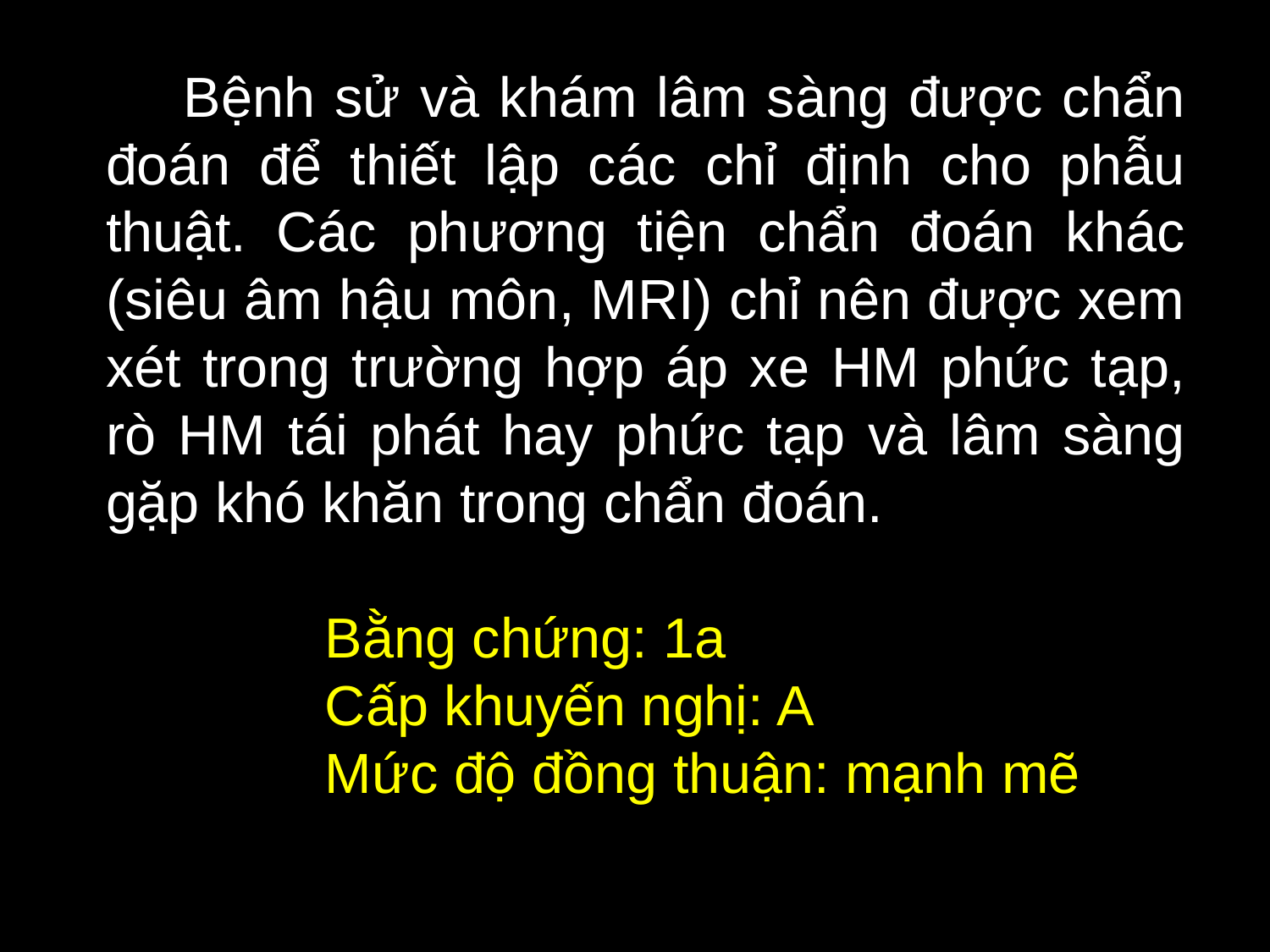

Bệnh sử và khám lâm sàng được chẩn đoán để thiết lập các chỉ định cho phẫu thuật. Các phương tiện chẩn đoán khác (siêu âm hậu môn, MRI) chỉ nên được xem xét trong trường hợp áp xe HM phức tạp, rò HM tái phát hay phức tạp và lâm sàng gặp khó khăn trong chẩn đoán.

              Bằng chứng: 1a
              Cấp khuyến nghị: A
              Mức độ đồng thuận: mạnh mẽ